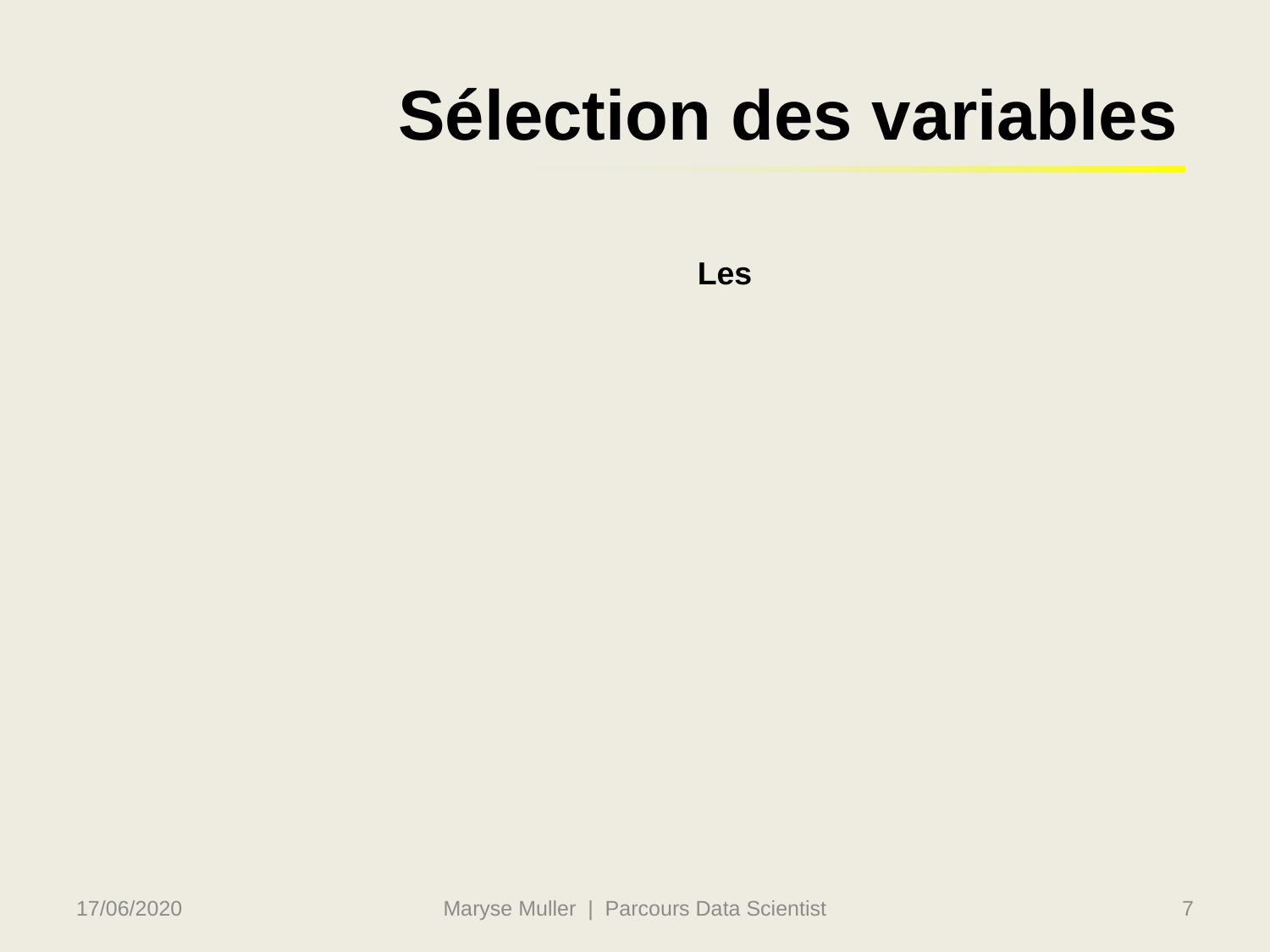

# Sélection des variables

Les
17/06/2020
Maryse Muller  |  Parcours Data Scientist
7